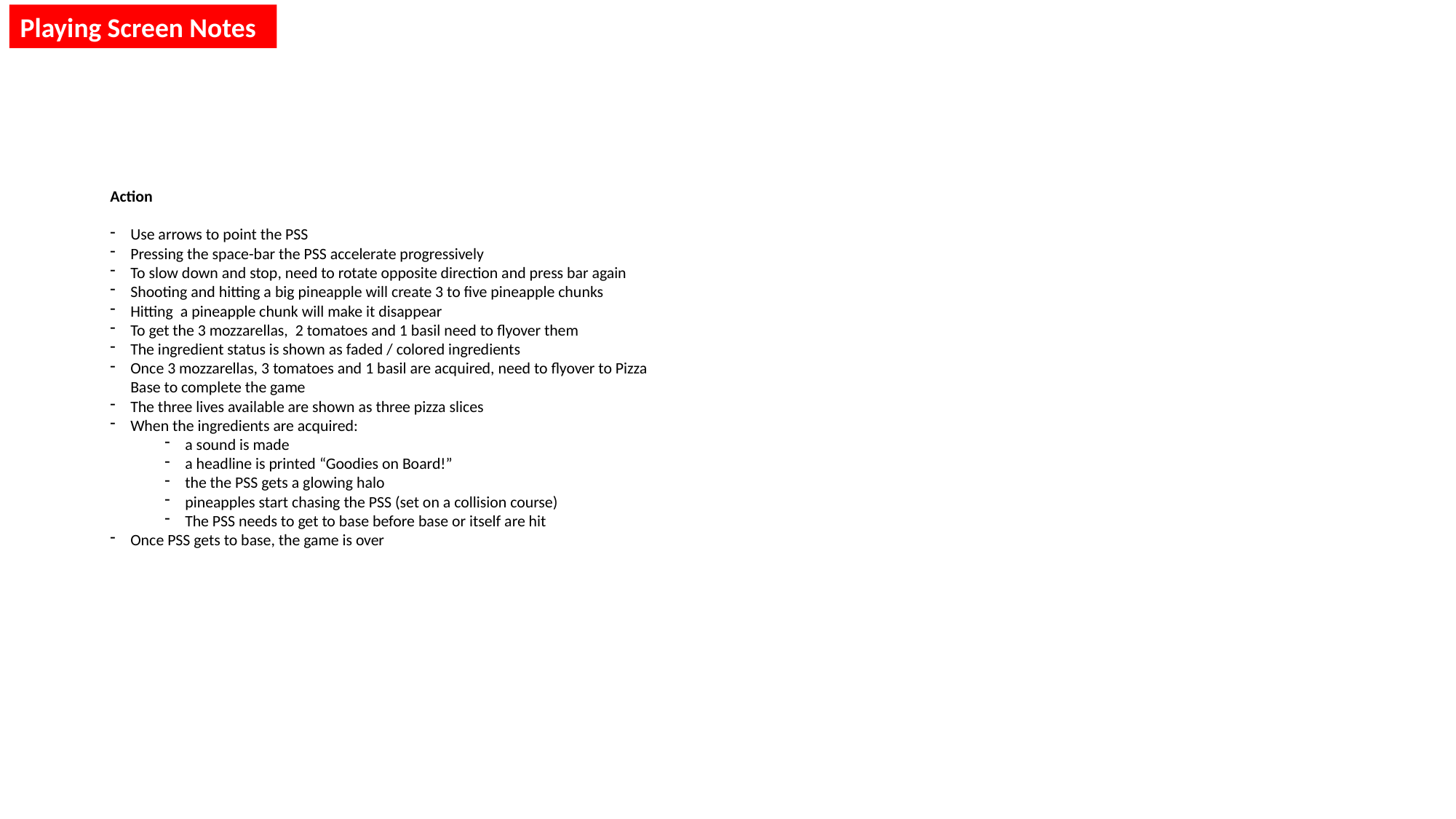

Playing Screen Notes
Action

Use arrows to point the PSS
Pressing the space-bar the PSS accelerate progressively
To slow down and stop, need to rotate opposite direction and press bar again
Shooting and hitting a big pineapple will create 3 to five pineapple chunks
Hitting  a pineapple chunk will make it disappear
To get the 3 mozzarellas,  2 tomatoes and 1 basil need to flyover them
The ingredient status is shown as faded / colored ingredients
Once 3 mozzarellas, 3 tomatoes and 1 basil are acquired, need to flyover to Pizza Base to complete the game
The three lives available are shown as three pizza slices
When the ingredients are acquired:
a sound is made
a headline is printed “Goodies on Board!”
the the PSS gets a glowing halo
pineapples start chasing the PSS (set on a collision course)
The PSS needs to get to base before base or itself are hit
Once PSS gets to base, the game is over